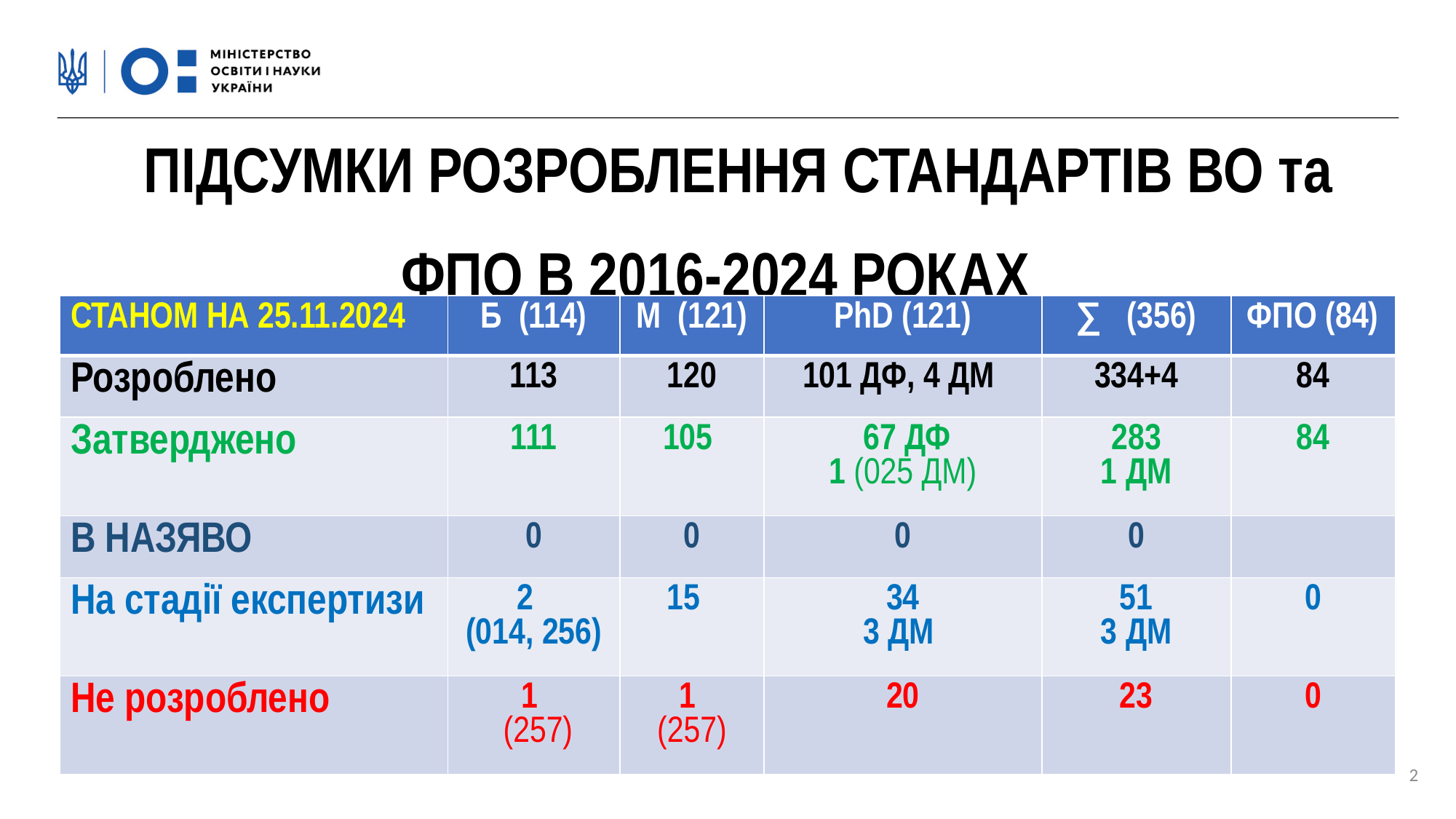

ПІДСУМКИ РОЗРОБЛЕННЯ СТАНДАРТІВ ВО та ФПО В 2016-2024 РОКАХ
| СТАНОМ НА 25.11.2024 | Б (114) | М (121) | PhD (121) | ∑ (356) | ФПО (84) |
| --- | --- | --- | --- | --- | --- |
| Розроблено | 113 | 120 | 101 ДФ, 4 ДМ | 334+4 | 84 |
| Затверджено | 111 | 105 | 67 ДФ 1 (025 ДМ) | 283 1 ДМ | 84 |
| В НАЗЯВО | 0 | 0 | 0 | 0 |  |
| На стадії експертизи | 2 (014, 256) | 15 | 34 3 ДМ | 51 3 ДМ | 0 |
| Не розроблено | 1 (257) | 1 (257) | 20 | 23 | 0 |
2